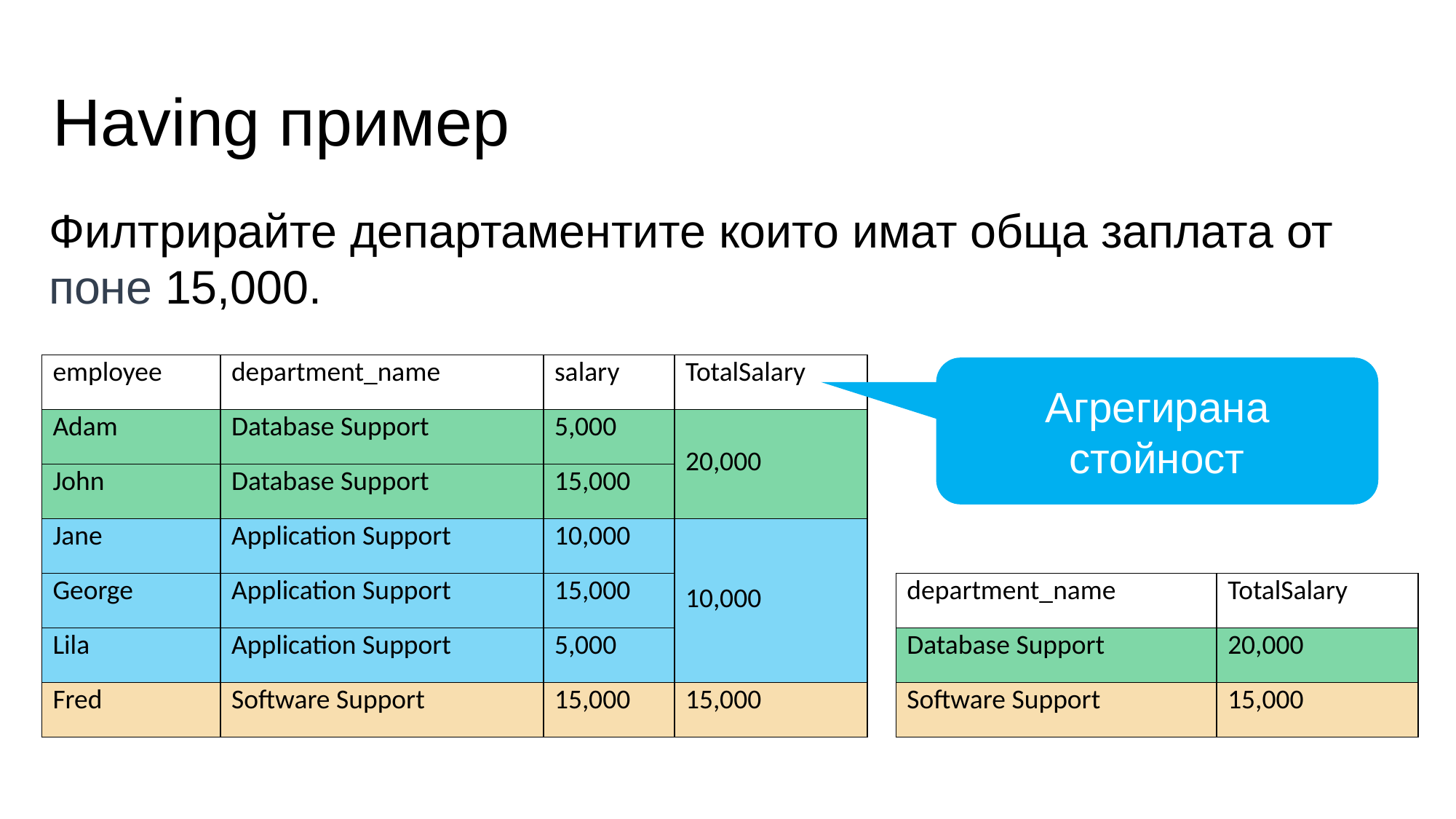

# Having пример
Филтрирайте департаментите които имат обща заплата от  поне 15,000.
| employee | department\_name | salary |
| --- | --- | --- |
| Adam | Database Support | 5,000 |
| John | Database Support | 15,000 |
| Jane | Application Support | 10,000 |
| George | Application Support | 15,000 |
| Lila | Application Support | 5,000 |
| Fred | Software Support | 15,000 |
| TotalSalary |
| --- |
| 20,000 |
| 10,000 |
| 15,000 |
Агрегирана стойност
| department\_name | TotalSalary |
| --- | --- |
| Database Support | 20,000 |
| Software Support | 15,000 |